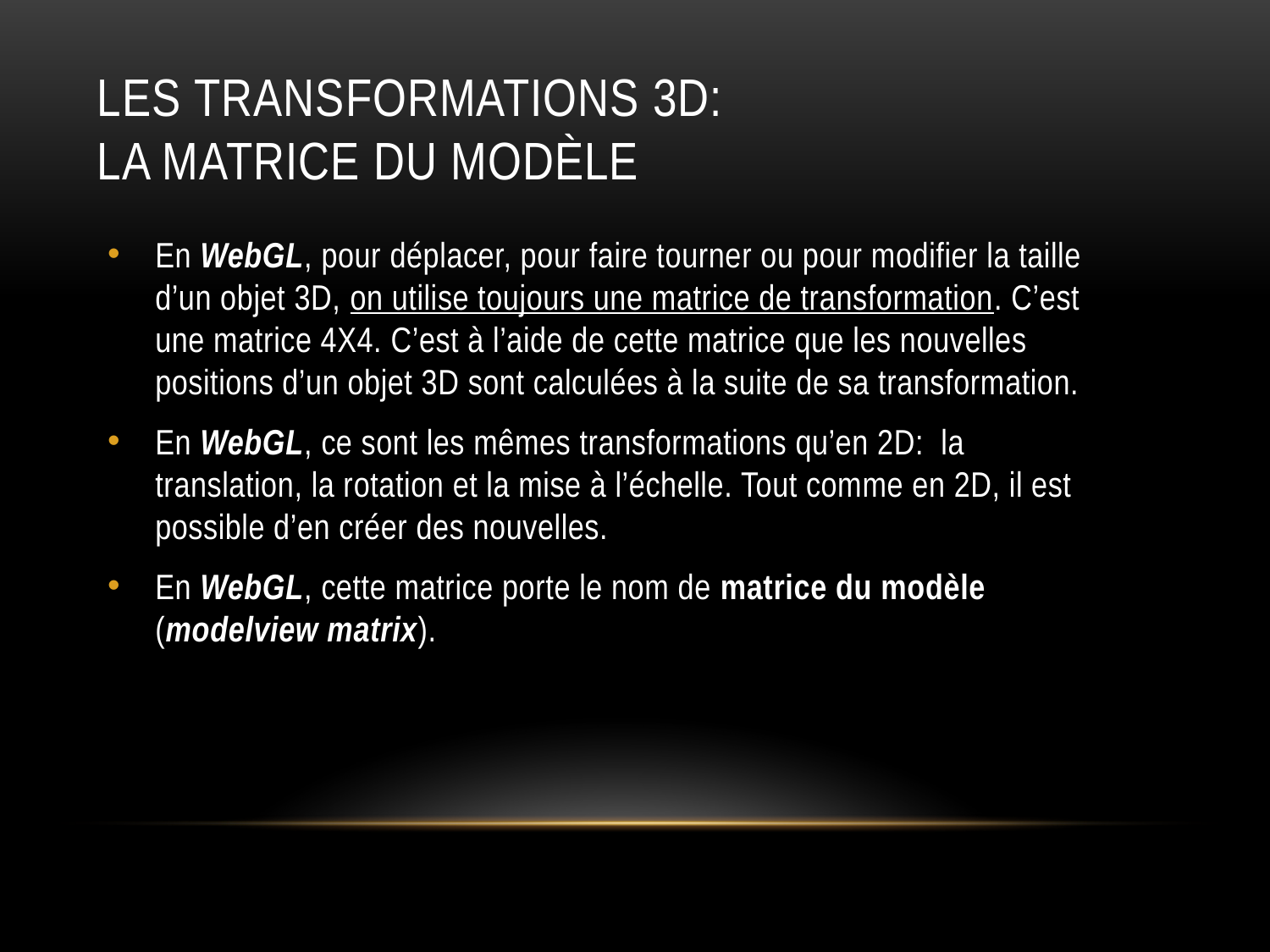

# Les transformations 3D: La matrice du modèle
En WebGL, pour déplacer, pour faire tourner ou pour modifier la taille d’un objet 3D, on utilise toujours une matrice de transformation. C’est une matrice 4X4. C’est à l’aide de cette matrice que les nouvelles positions d’un objet 3D sont calculées à la suite de sa transformation.
En WebGL, ce sont les mêmes transformations qu’en 2D:  la translation, la rotation et la mise à l’échelle. Tout comme en 2D, il est possible d’en créer des nouvelles.
En WebGL, cette matrice porte le nom de matrice du modèle (modelview matrix).